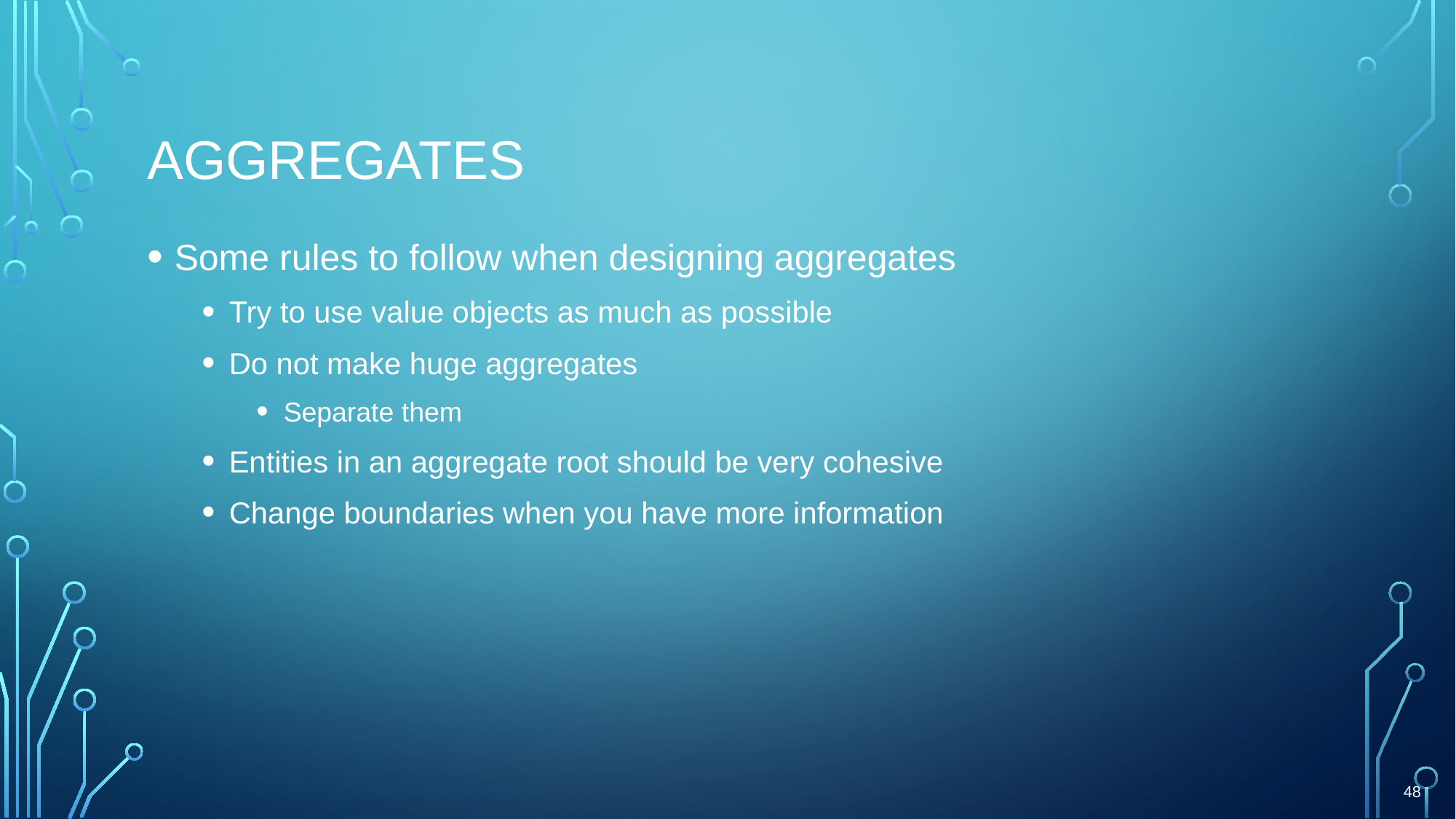

# Aggregates
Some rules to follow when designing aggregates
Try to use value objects as much as possible
Do not make huge aggregates
Separate them
Entities in an aggregate root should be very cohesive
Change boundaries when you have more information
48